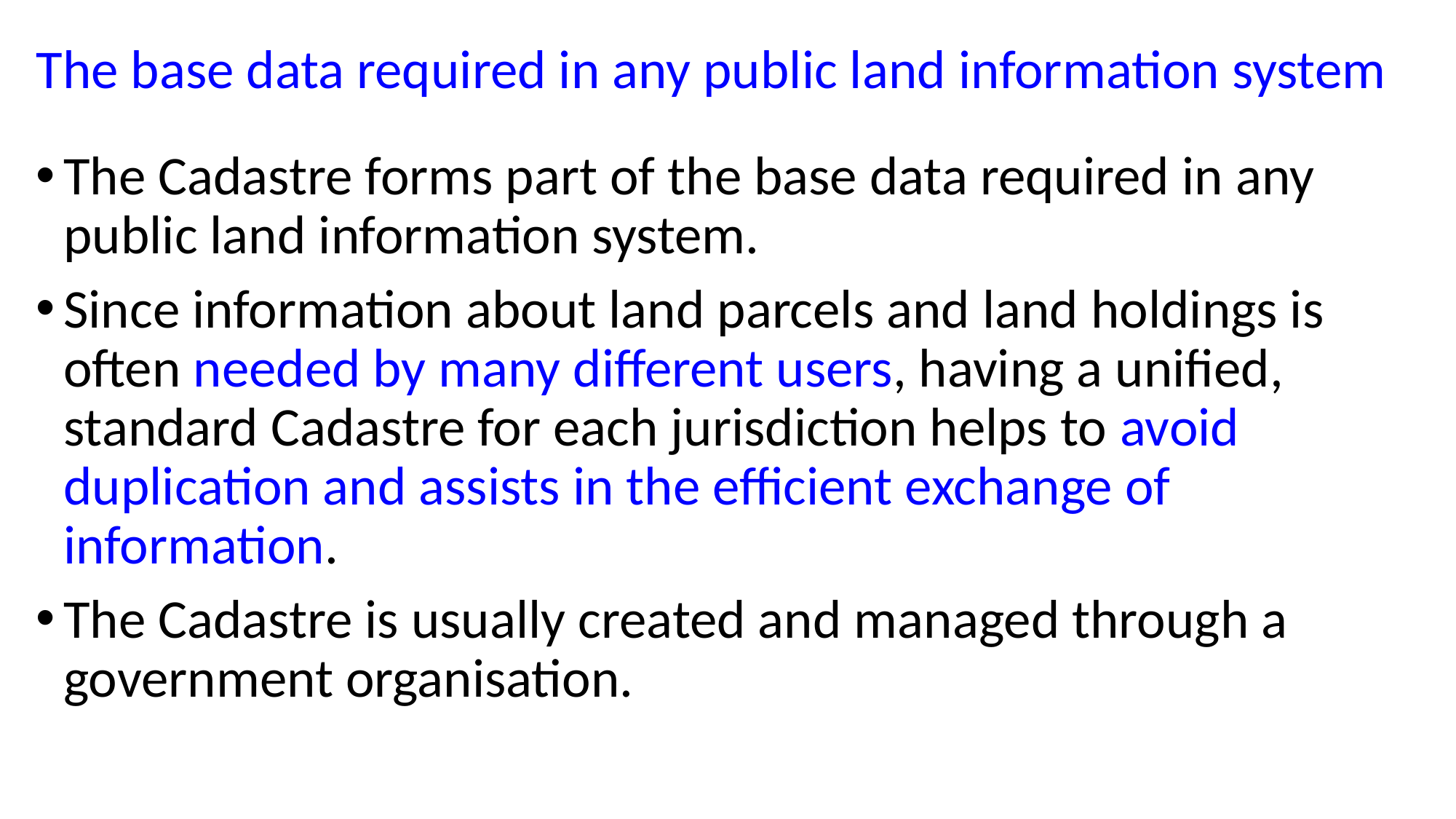

# The base data required in any public land information system
The Cadastre forms part of the base data required in any public land information system.
Since information about land parcels and land holdings is often needed by many different users, having a unified, standard Cadastre for each jurisdiction helps to avoid duplication and assists in the efficient exchange of information.
The Cadastre is usually created and managed through a government organisation.